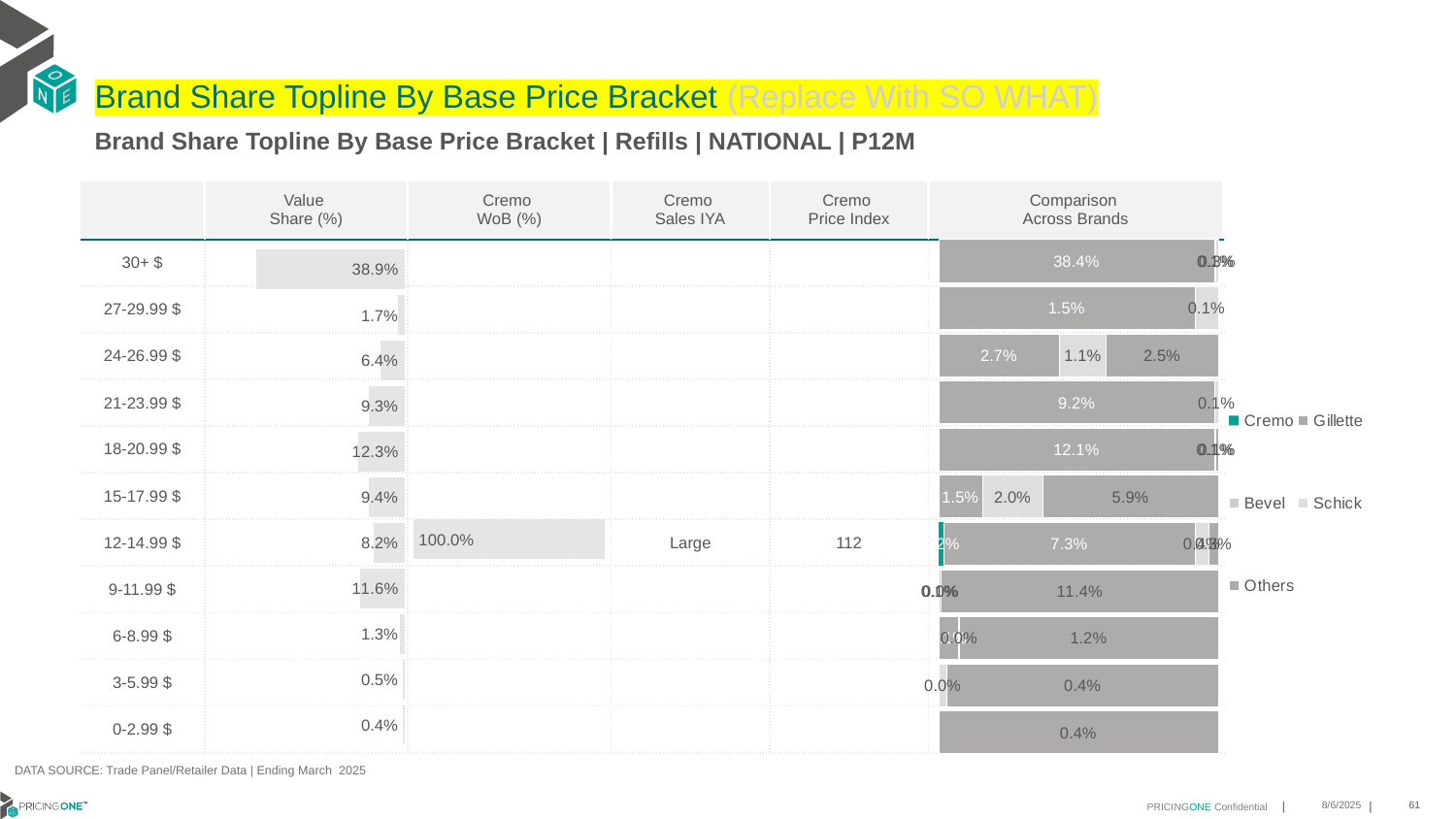

# Brand Share Topline By Base Price Bracket (Replace With SO WHAT)
Brand Share Topline By Base Price Bracket | Refills | NATIONAL | P12M
|  | Value Share (%) | Cremo WoB (%) | Cremo Sales IYA | Cremo Price Index | Comparison Across Brands |
| --- | --- | --- | --- | --- | --- |
| 30+ $ |  |  |  |  |  |
| 27-29.99 $ |  |  |  |  |  |
| 24-26.99 $ |  |  |  |  |  |
| 21-23.99 $ |  |  |  |  |  |
| 18-20.99 $ |  |  |  |  |  |
| 15-17.99 $ |  |  |  |  |  |
| 12-14.99 $ |  |  | Large | 112 |  |
| 9-11.99 $ |  |  |  |  |  |
| 6-8.99 $ |  |  |  |  |  |
| 3-5.99 $ |  |  |  |  |  |
| 0-2.99 $ |  |  |  |  |  |

### Chart

| Category | Cremo | Gillette | Bevel | Schick | Others |
|---|---|---|---|---|---|
| 30+ $ | None | 0.38408398509318525 | 0.0014461477860821408 | 0.0030591427436048066 | None |
| 27-29.99 $ | None | 0.01499358079175688 | None | 0.0013589634077937499 | None |
| 24-26.99 $ | None | 0.02743095029592798 | None | 0.010662046695607332 | 0.025417639380296023 |
| 21-23.99 $ | None | 0.09202216601875193 | None | 0.0011143902948008429 | None |
| 18-20.99 $ | None | 0.1211874598019153 | None | 0.0005542594709846537 | 0.0010353933848593858 |
| 15-17.99 $ | None | 0.01470162429803551 | None | 0.020497041834826365 | 0.058938796605526 |
| 12-14.99 $ | 0.0015783835062894284 | 0.07346382722851774 | None | 0.004106417801058187 | 0.002753220073325583 |
| 9-11.99 $ | None | None | 0.0007961922122900064 | 0.00028676260467808926 | 0.1144553313245152 |
| 6-8.99 $ | None | 0.000934587352196057 | None | 3.307847227648306e-05 | 0.012061116538694603 |
| 3-5.99 $ | None | None | None | 0.00013305938878745114 | 0.004420391867897815 |
| 0-2.99 $ | None | None | None | None | 0.00387495679702683 |

### Chart

| Category | Value Share |
|---|---|
|  | 0.38884991678725317 |

### Chart

| Category | Brand WoB % |
|---|---|
|  | None |
DATA SOURCE: Trade Panel/Retailer Data | Ending March  2025

8/6/2025
61